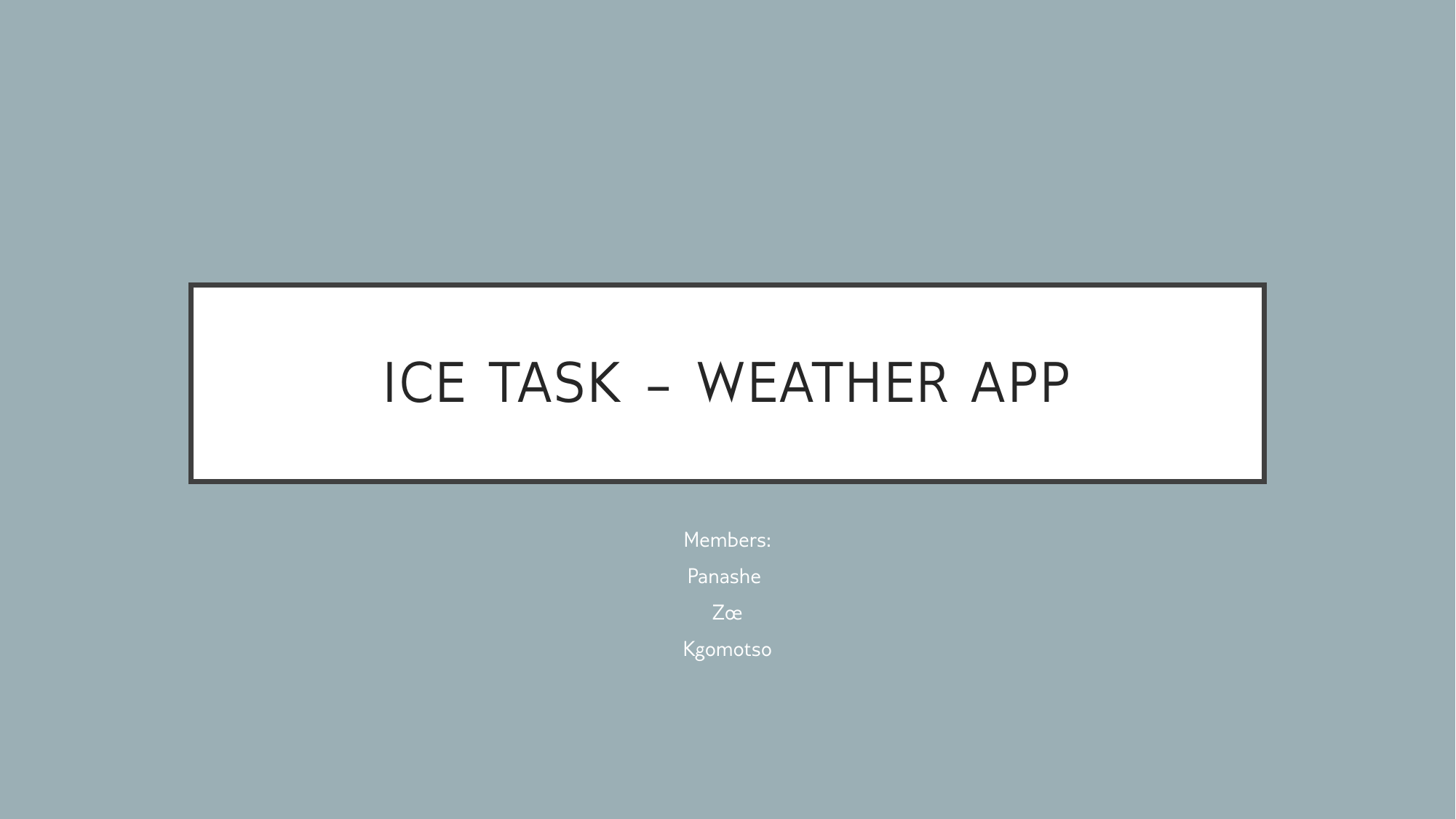

# Ice task – weather app
Members:
Panashe
Zoe
Kgomotso